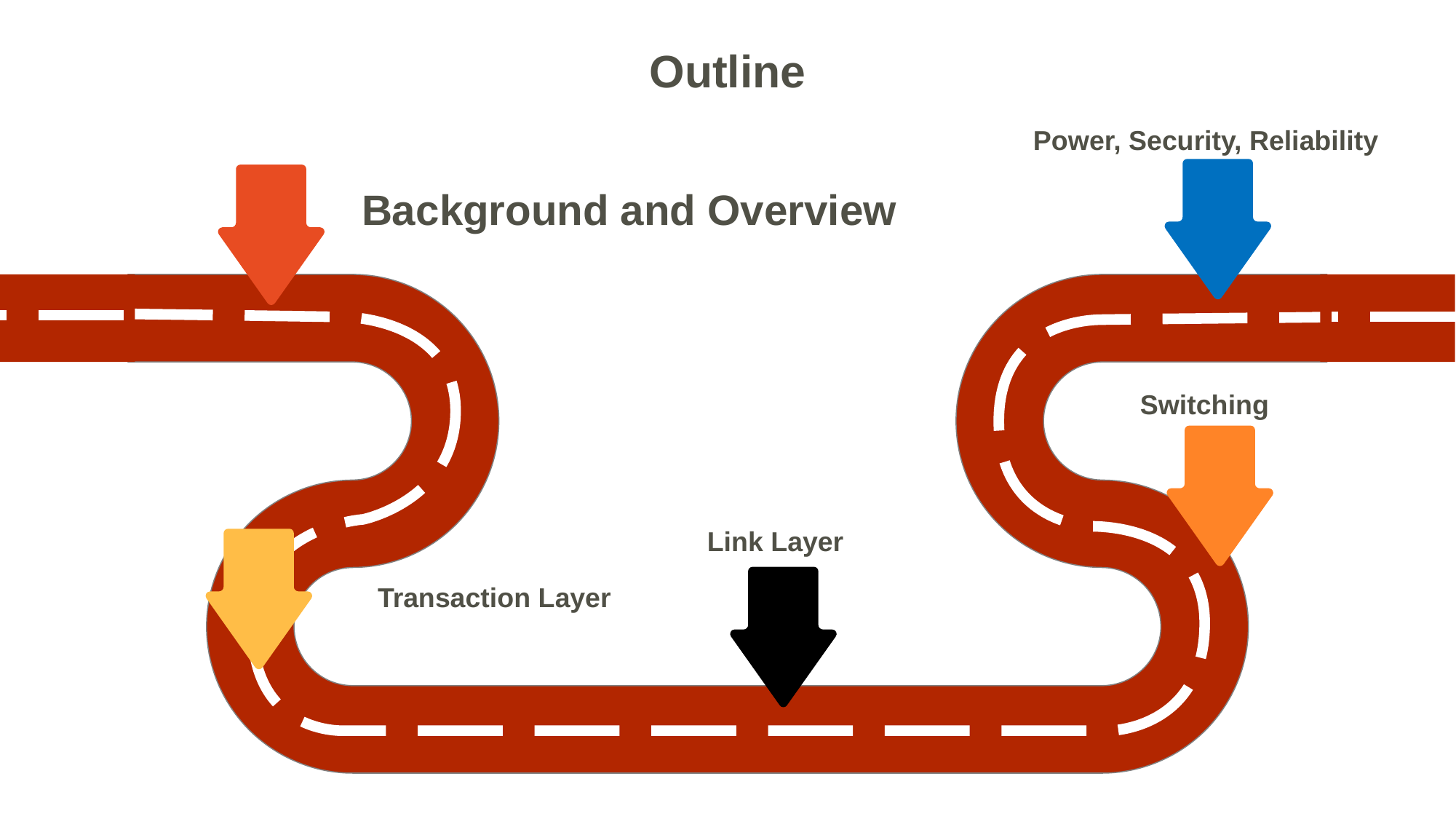

Outline
Power, Security, Reliability

Background and Overview

Switching

Link Layer

Transaction Layer